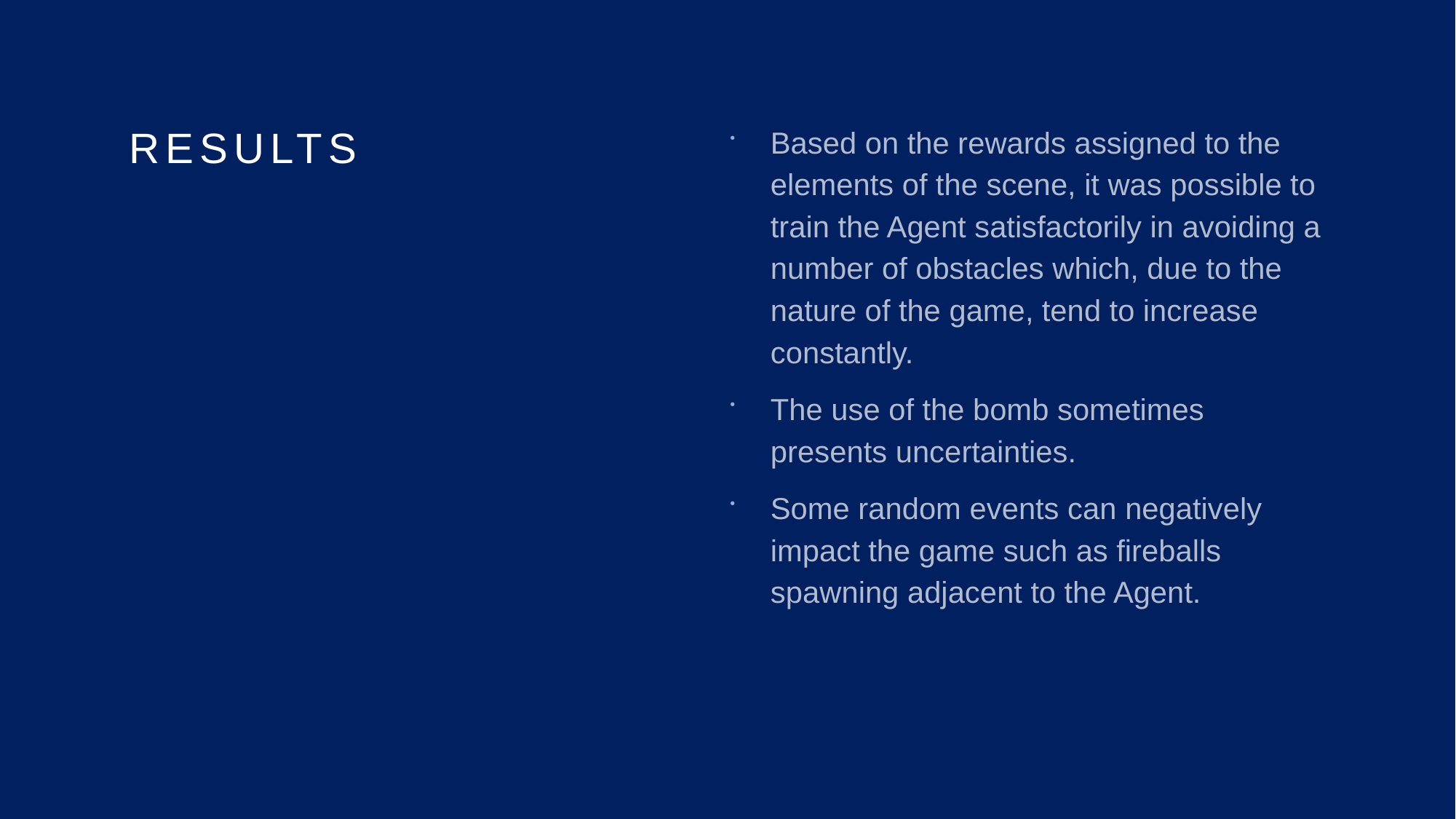

Based on the rewards assigned to the elements of the scene, it was possible to train the Agent satisfactorily in avoiding a number of obstacles which, due to the nature of the game, tend to increase constantly.
The use of the bomb sometimes presents uncertainties.
Some random events can negatively impact the game such as fireballs spawning adjacent to the Agent.
# Results